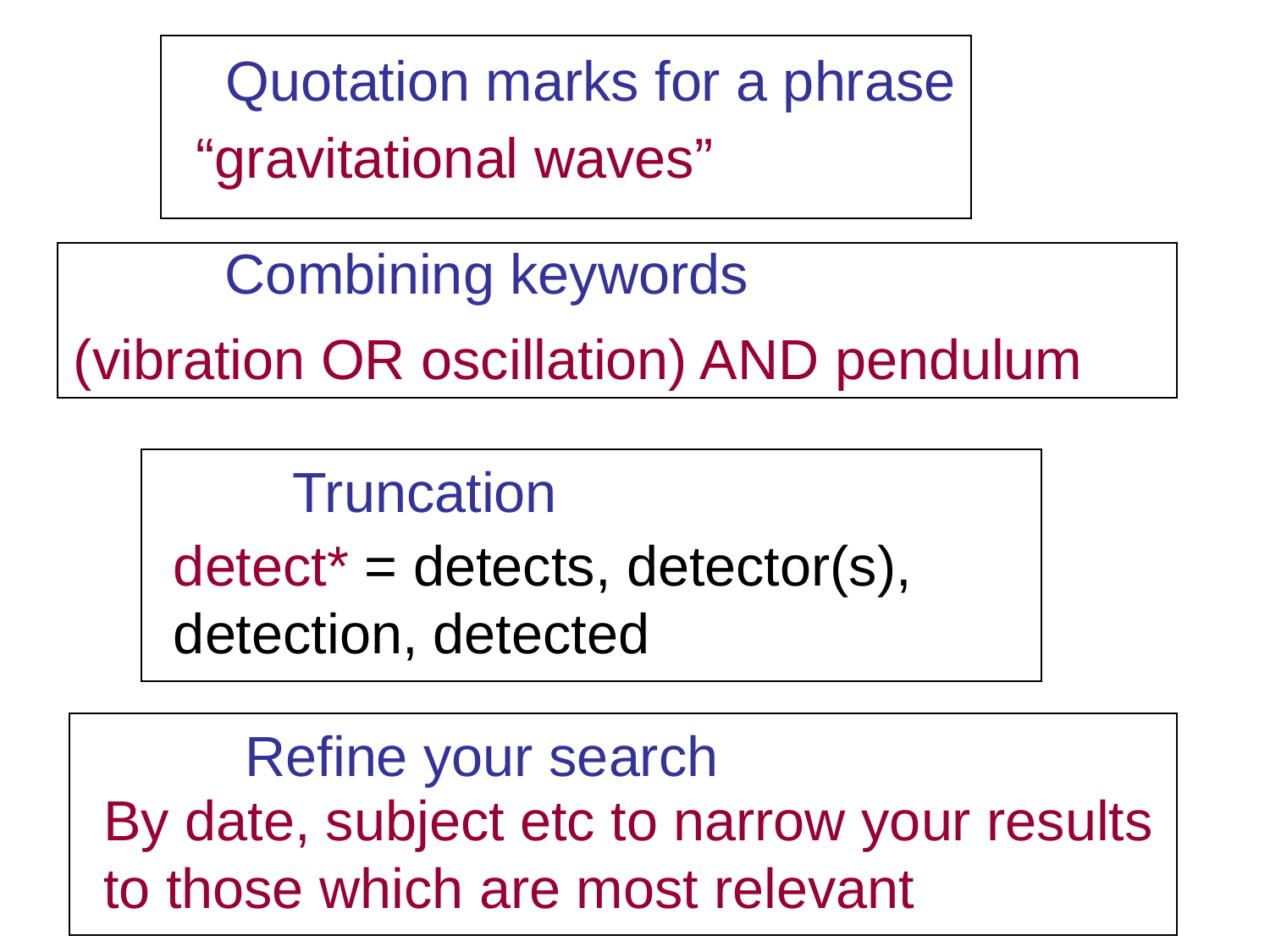

Quotation marks for a phrase
“gravitational waves”
Combining keywords

(vibration OR oscillation) AND pendulum

Truncation
detect* = detects, detector(s), detection, detected

Refine your search
By date, subject etc to narrow your results to those which are most relevant